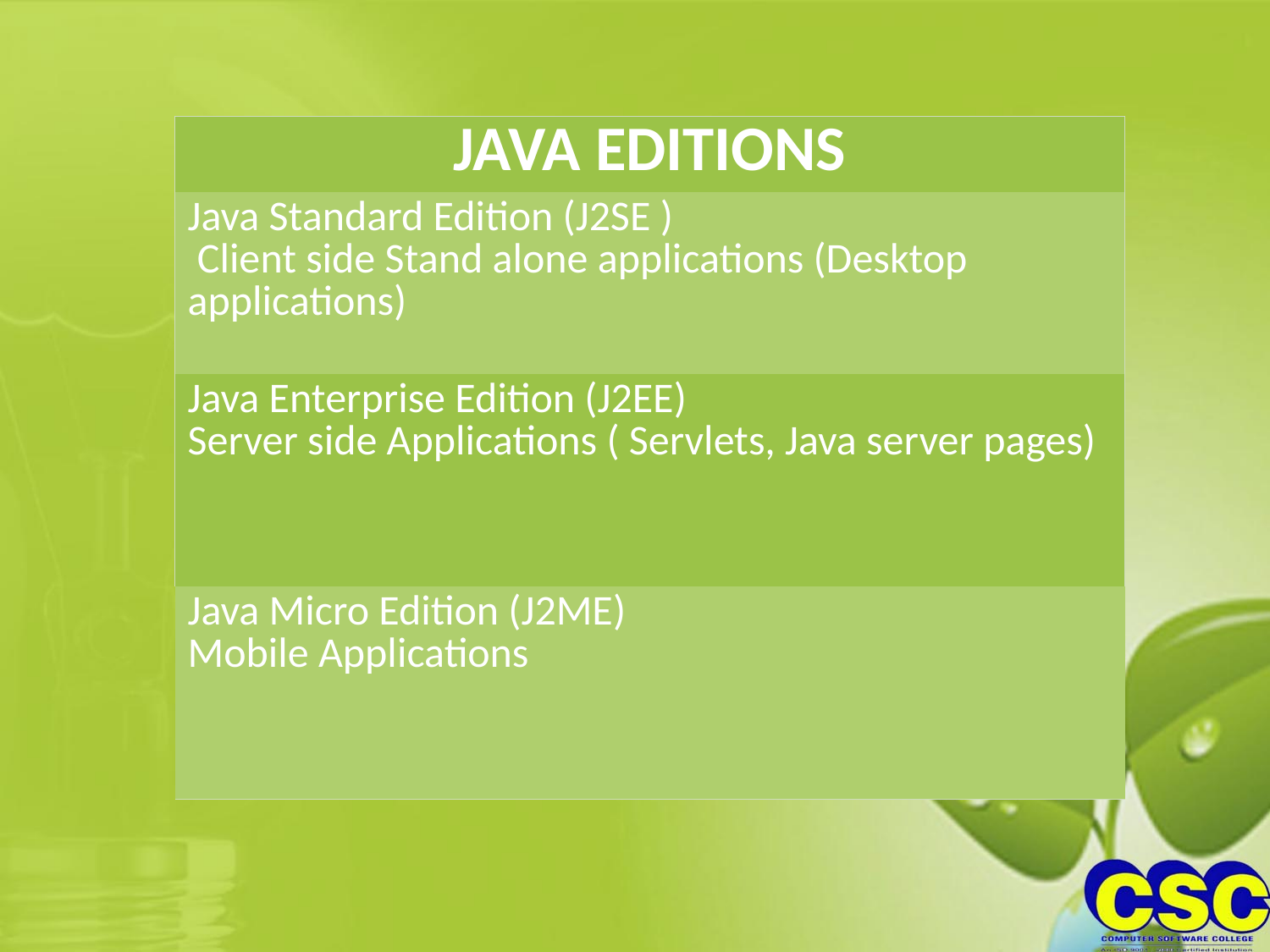

| JAVA EDITIONS |
| --- |
| Java Standard Edition (J2SE ) Client side Stand alone applications (Desktop applications) |
| Java Enterprise Edition (J2EE) Server side Applications ( Servlets, Java server pages) |
| Java Micro Edition (J2ME) Mobile Applications |